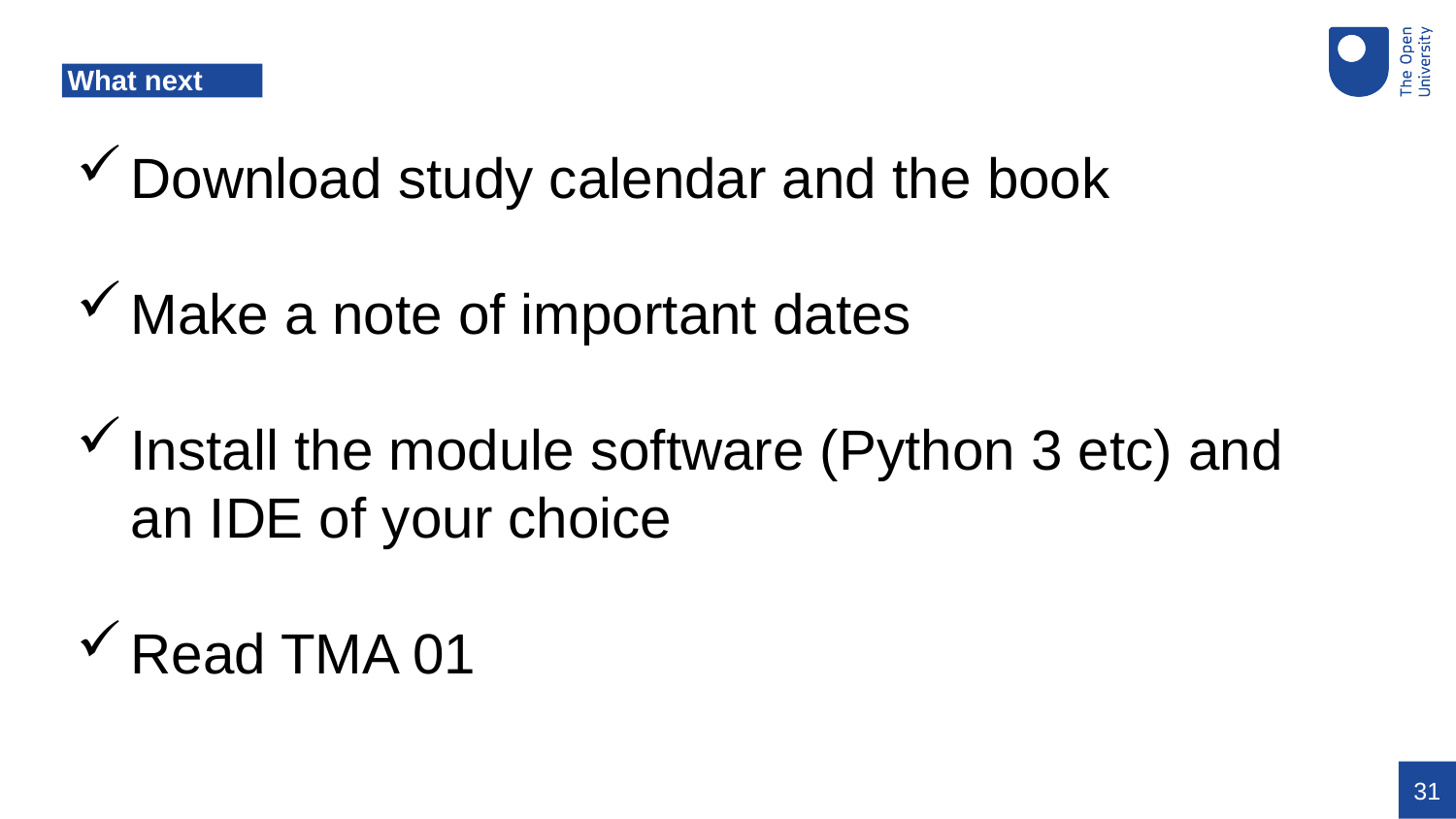

# What next
Download study calendar and the book

Make a note of important dates

Install the module software (Python 3 etc) and an IDE of your choice

Read TMA 01

31